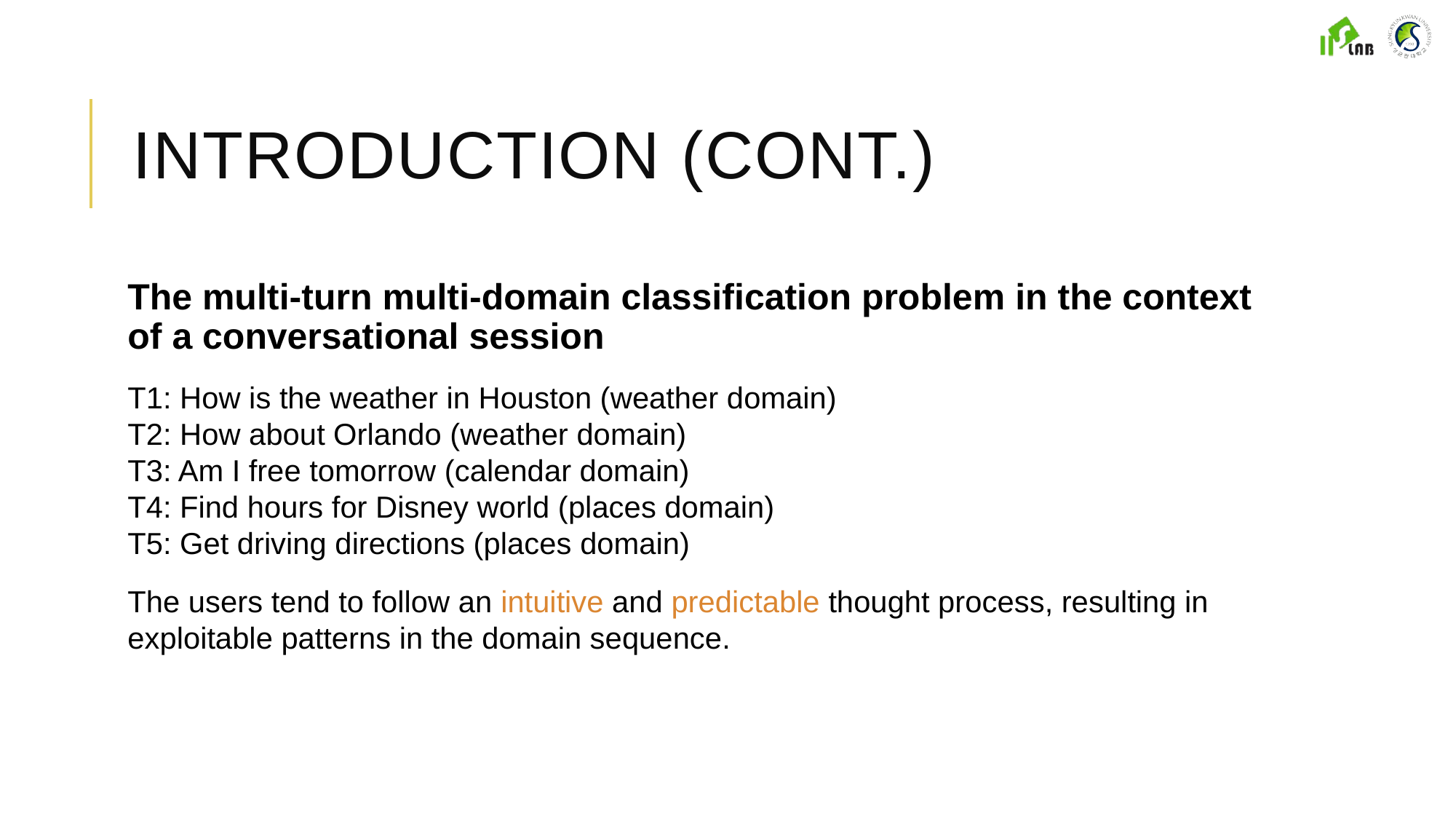

# Introduction (cont.)
The multi-turn multi-domain classification problem in the context of a conversational session
T1: How is the weather in Houston (weather domain)
T2: How about Orlando (weather domain)
T3: Am I free tomorrow (calendar domain)
T4: Find hours for Disney world (places domain)
T5: Get driving directions (places domain)
The users tend to follow an intuitive and predictable thought process, resulting in exploitable patterns in the domain sequence.